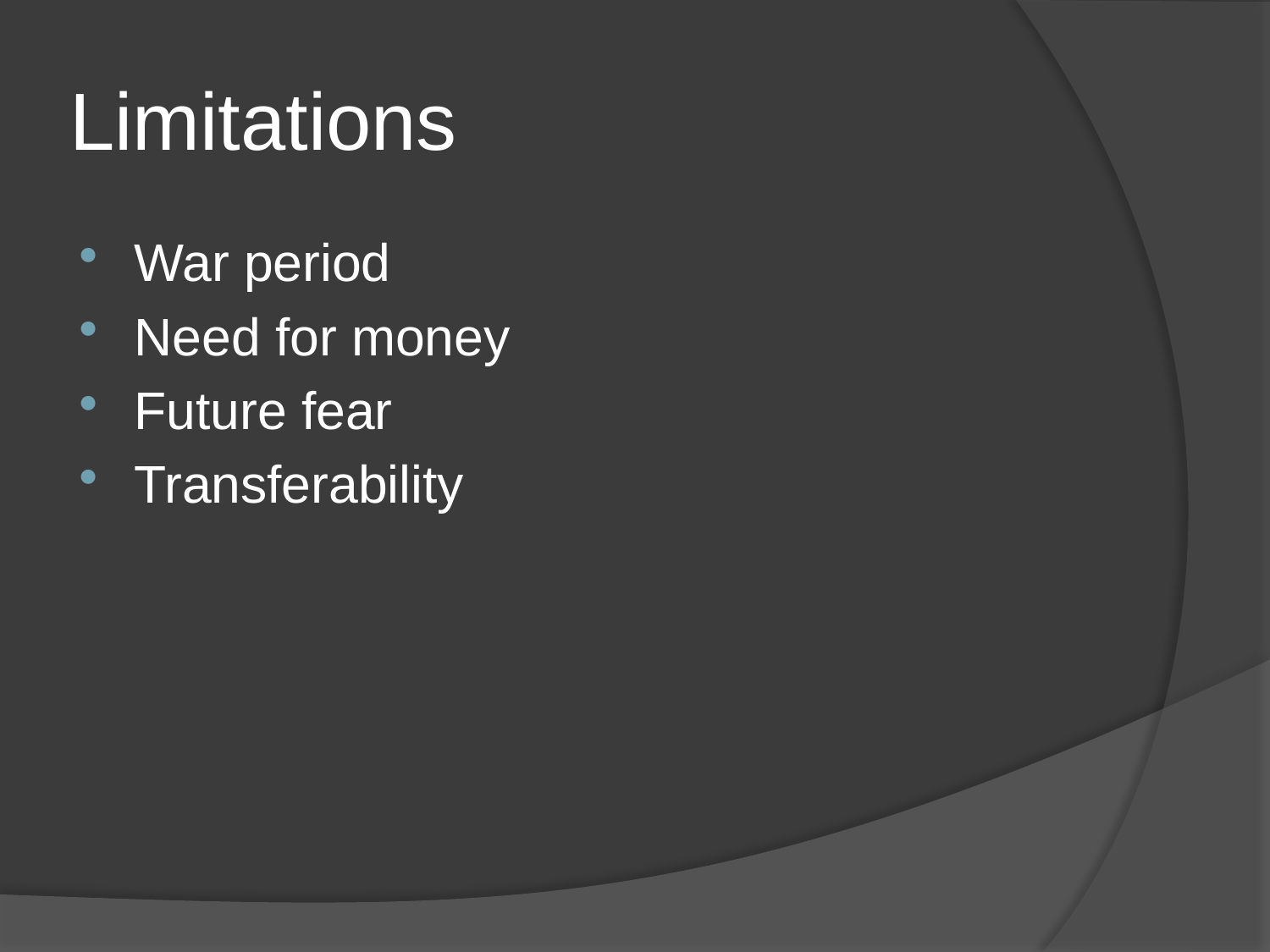

# Limitations
War period
Need for money
Future fear
Transferability